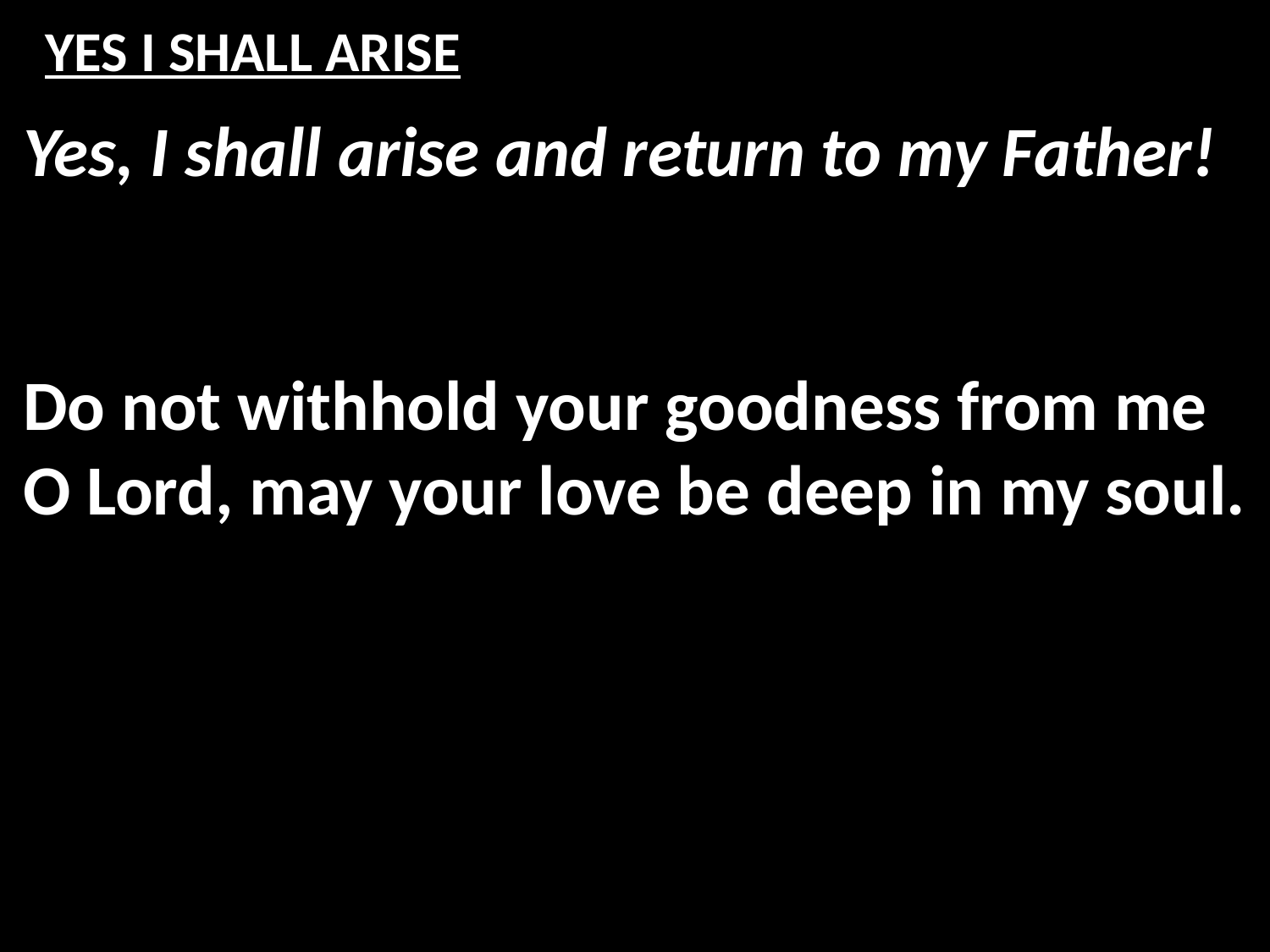

# YES I SHALL ARISE
Yes, I shall arise and return to my Father!

Do not withhold your goodness from me
O Lord, may your love be deep in my soul.